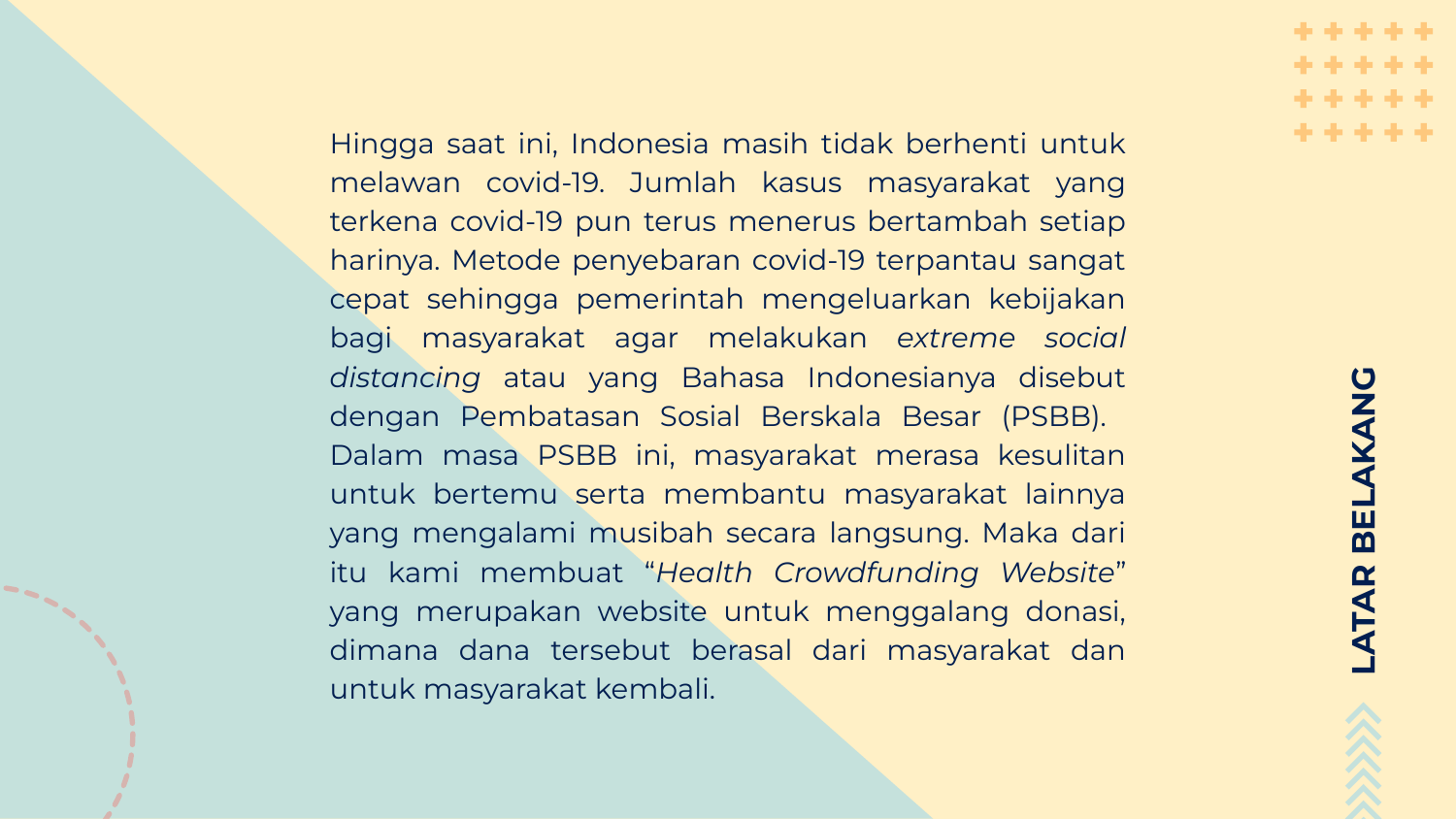

# LATAR BELAKANG
Hingga saat ini, Indonesia masih tidak berhenti untuk melawan covid-19. Jumlah kasus masyarakat yang terkena covid-19 pun terus menerus bertambah setiap harinya. Metode penyebaran covid-19 terpantau sangat cepat sehingga pemerintah mengeluarkan kebijakan bagi masyarakat agar melakukan extreme social distancing atau yang Bahasa Indonesianya disebut dengan Pembatasan Sosial Berskala Besar (PSBB).  Dalam masa PSBB ini, masyarakat merasa kesulitan untuk bertemu serta membantu masyarakat lainnya yang mengalami musibah secara langsung. Maka dari itu kami membuat “Health Crowdfunding Website” yang merupakan website untuk menggalang donasi, dimana dana tersebut berasal dari masyarakat dan untuk masyarakat kembali.